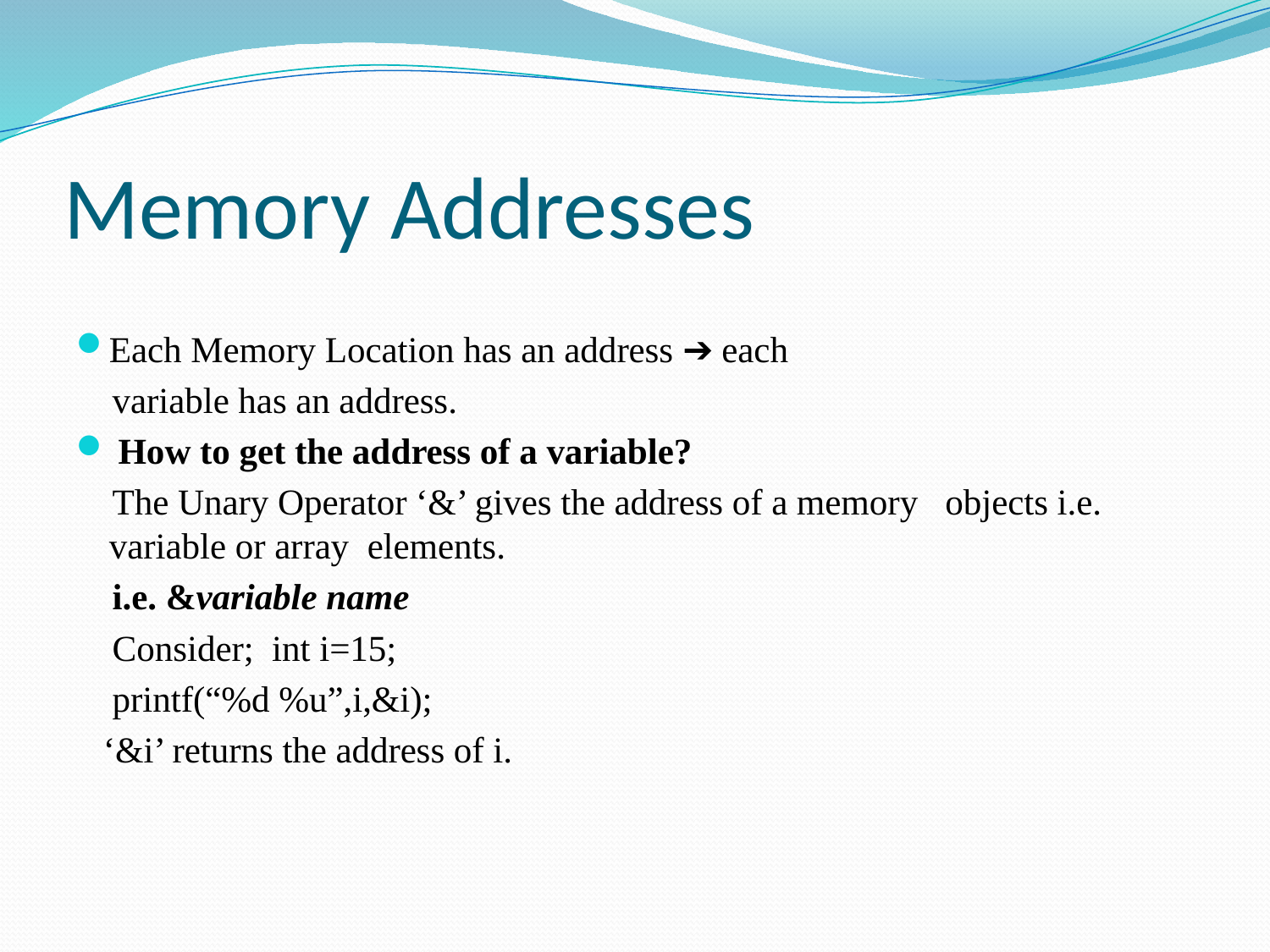

# Memory Addresses

Each Memory Location has an address ➔ each
    variable has an address.
 How to get the address of a variable?
    The Unary Operator ‘&’ gives the address of a memory   objects i.e. variable or array  elements.
    i.e. &variable name
    Consider;  int i=15;
    printf(“%d %u”,i,&i);
   ‘&i’ returns the address of i.